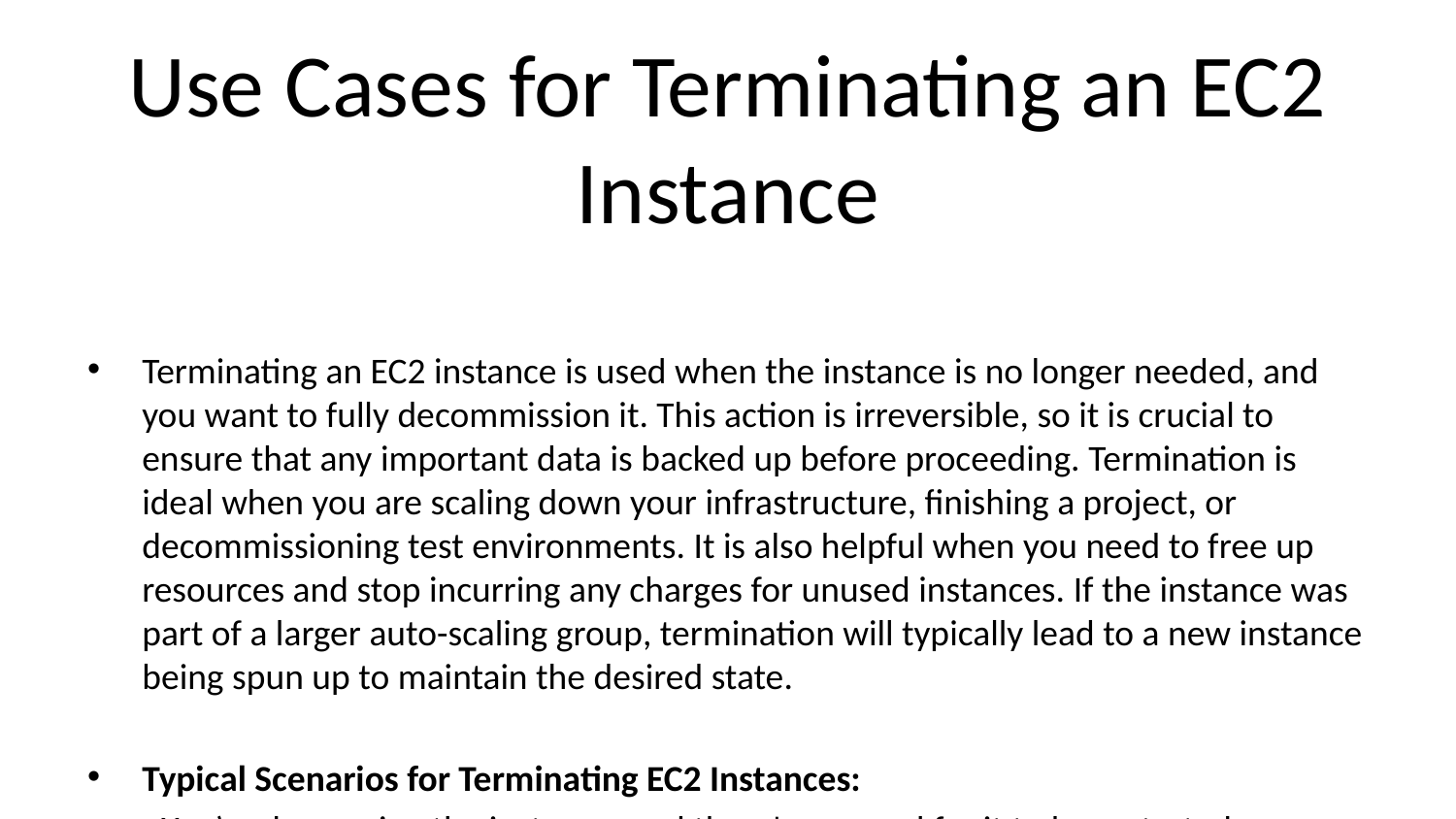

# Use Cases for Terminating an EC2 Instance

Terminating an EC2 instance is used when the instance is no longer needed, and you want to fully decommission it. This action is irreversible, so it is crucial to ensure that any important data is backed up before proceeding. Termination is ideal when you are scaling down your infrastructure, finishing a project, or decommissioning test environments. It is also helpful when you need to free up resources and stop incurring any charges for unused instances. If the instance was part of a larger auto-scaling group, termination will typically lead to a new instance being spun up to maintain the desired state.

Typical Scenarios for Terminating EC2 Instances:
- You’re done using the instance, and there's no need for it to be restarted or preserved.
- You need to stop billing for an instance and permanently remove it from your infrastructure.
- You want to decommission old or unused instances in order to optimize your AWS environment.
- The instance is part of a temporary or short-lived application (e.g., for testing or a temporary project).